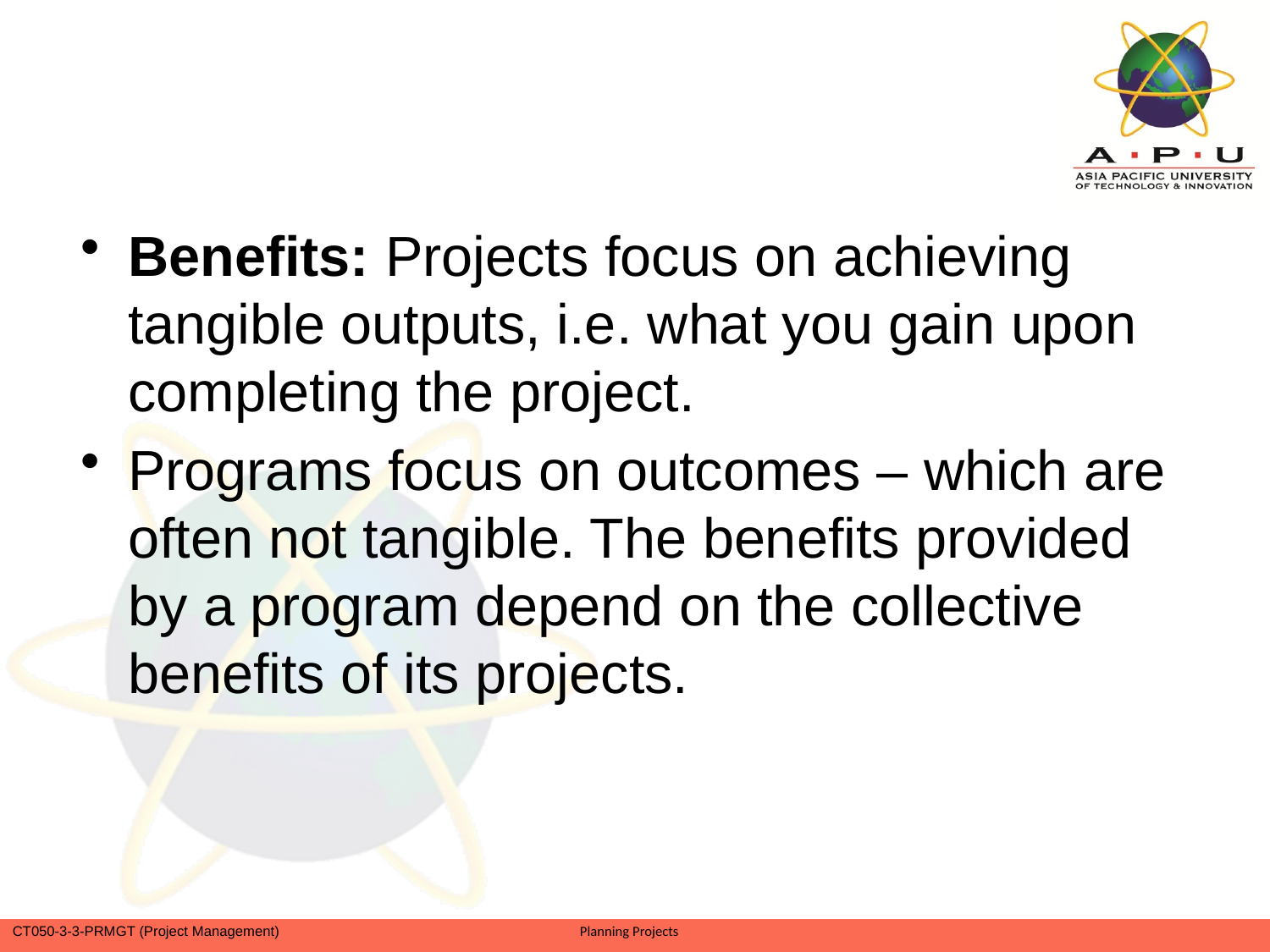

Benefits: Projects focus on achieving tangible outputs, i.e. what you gain upon completing the project.
Programs focus on outcomes – which are often not tangible. The benefits provided by a program depend on the collective benefits of its projects.